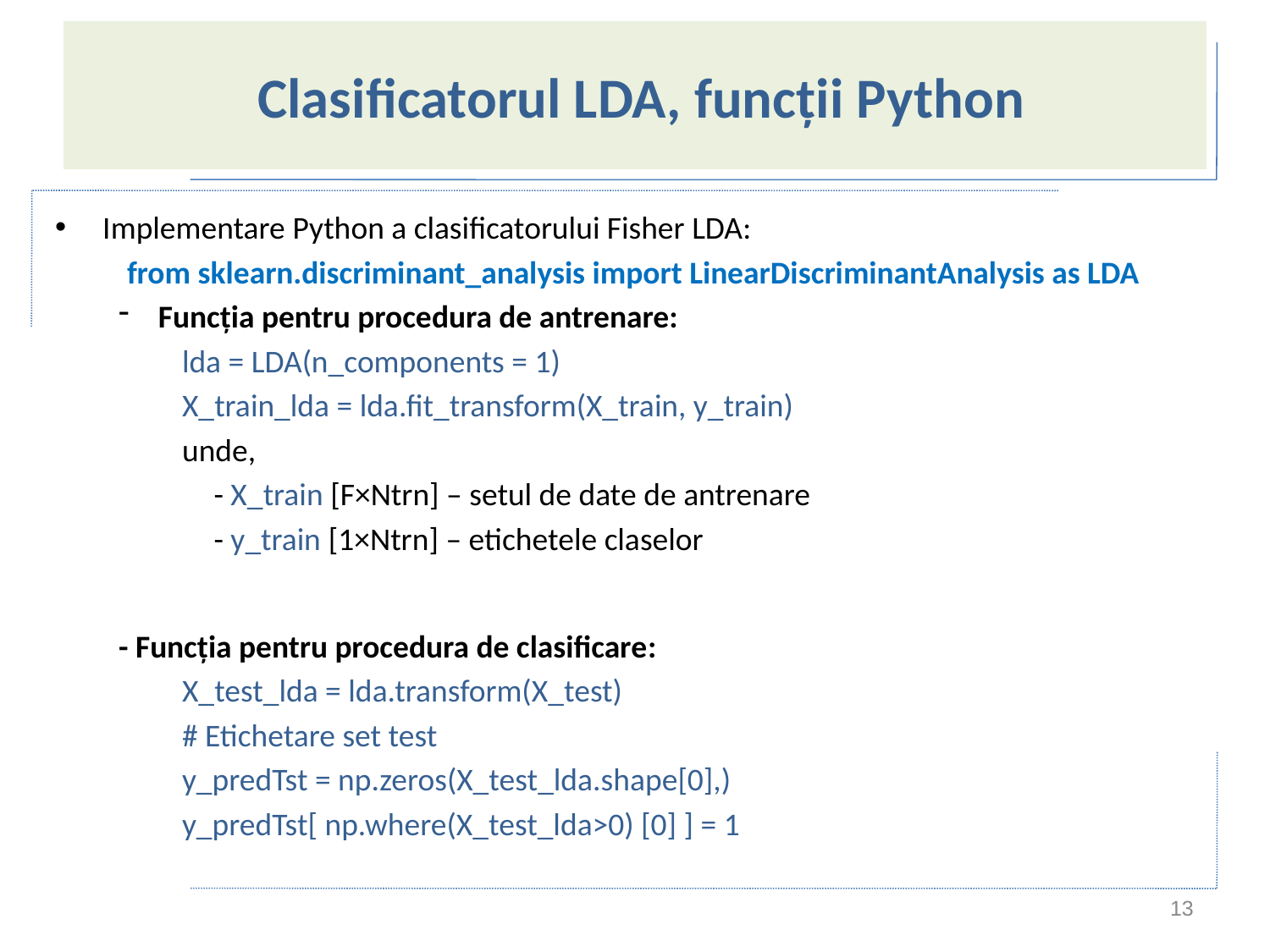

# Clasificatorul LDA, funcții Python
Implementare Python a clasificatorului Fisher LDA:
          from sklearn.discriminant_analysis import LinearDiscriminantAnalysis as LDA
Funcţia pentru procedura de antrenare:
lda = LDA(n_components = 1)
X_train_lda = lda.fit_transform(X_train, y_train)
unde,
	- X_train [F×Ntrn] – setul de date de antrenare
	- y_train [1×Ntrn] – etichetele claselor

- Funcţia pentru procedura de clasificare:
X_test_lda = lda.transform(X_test)
# Etichetare set test
y_predTst = np.zeros(X_test_lda.shape[0],)
y_predTst[ np.where(X_test_lda>0) [0] ] = 1

13